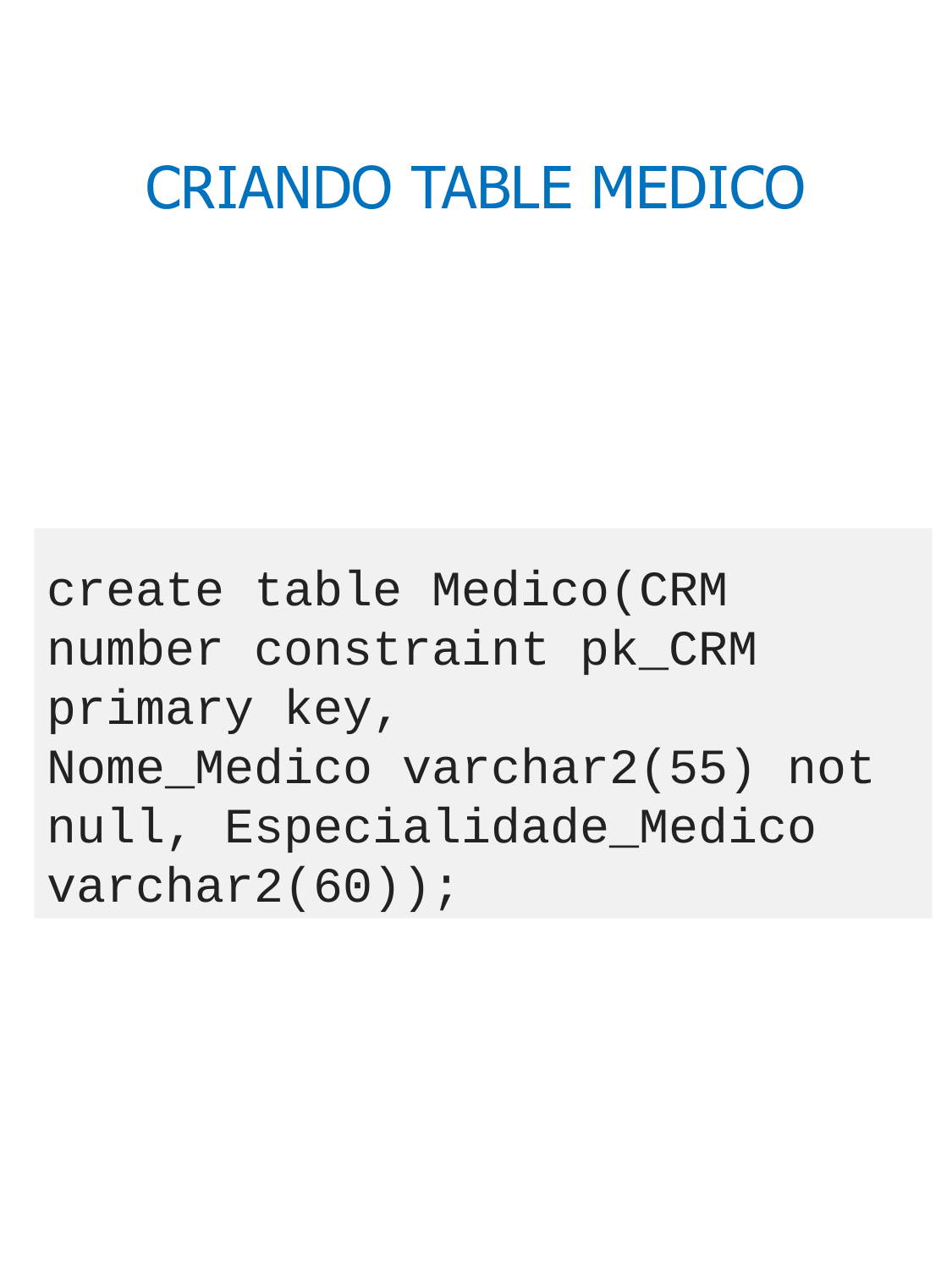

# CRIANDO TABLE MEDICO
create table Medico(CRM number constraint pk_CRM primary key,
Nome_Medico varchar2(55) not null, Especialidade_Medico varchar2(60));